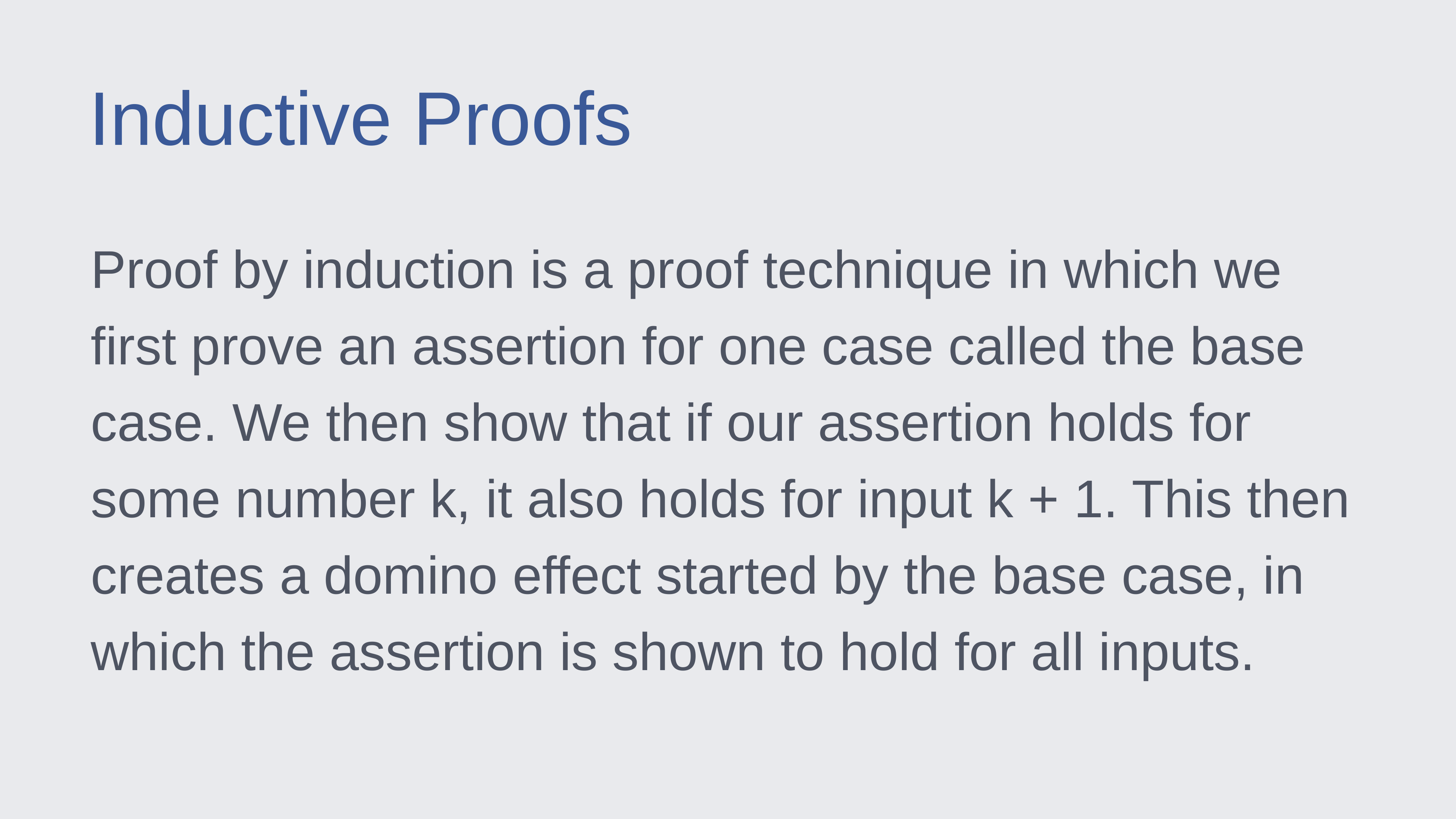

Inductive Proofs

Proof by induction is a proof technique in which we first prove an assertion for one case called the base case. We then show that if our assertion holds for some number k, it also holds for input k + 1. This then creates a domino effect started by the base case, in which the assertion is shown to hold for all inputs.